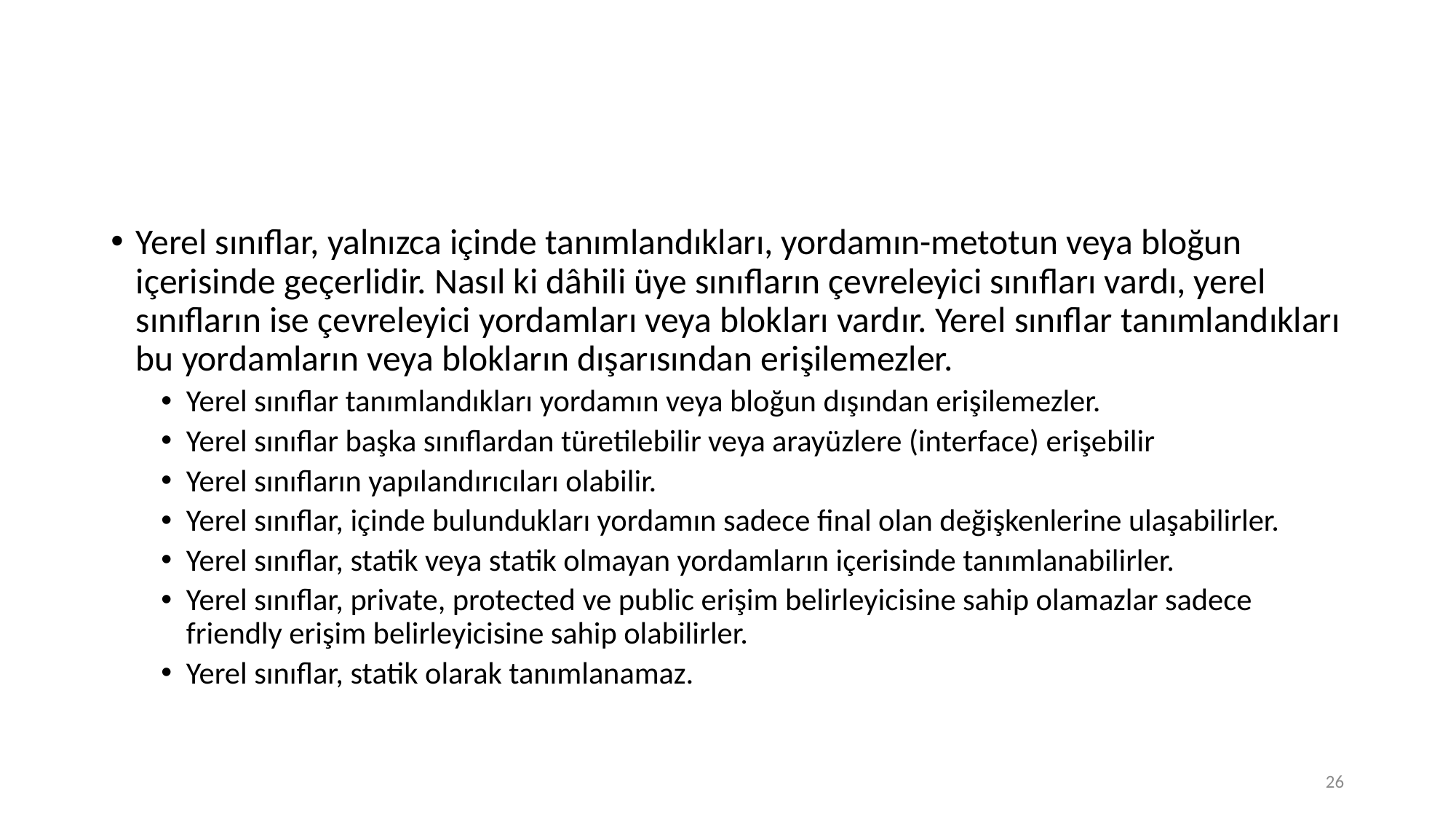

#
Yerel sınıflar, yalnızca içinde tanımlandıkları, yordamın-metotun veya bloğun içerisinde geçerlidir. Nasıl ki dâhili üye sınıfların çevreleyici sınıfları vardı, yerel sınıfların ise çevreleyici yordamları veya blokları vardır. Yerel sınıflar tanımlandıkları bu yordamların veya blokların dışarısından erişilemezler.
Yerel sınıflar tanımlandıkları yordamın veya bloğun dışından erişilemezler.
Yerel sınıflar başka sınıflardan türetilebilir veya arayüzlere (interface) erişebilir
Yerel sınıfların yapılandırıcıları olabilir.
Yerel sınıflar, içinde bulundukları yordamın sadece final olan değişkenlerine ulaşabilirler.
Yerel sınıflar, statik veya statik olmayan yordamların içerisinde tanımlanabilirler.
Yerel sınıflar, private, protected ve public erişim belirleyicisine sahip olamazlar sadece friendly erişim belirleyicisine sahip olabilirler.
Yerel sınıflar, statik olarak tanımlanamaz.
26